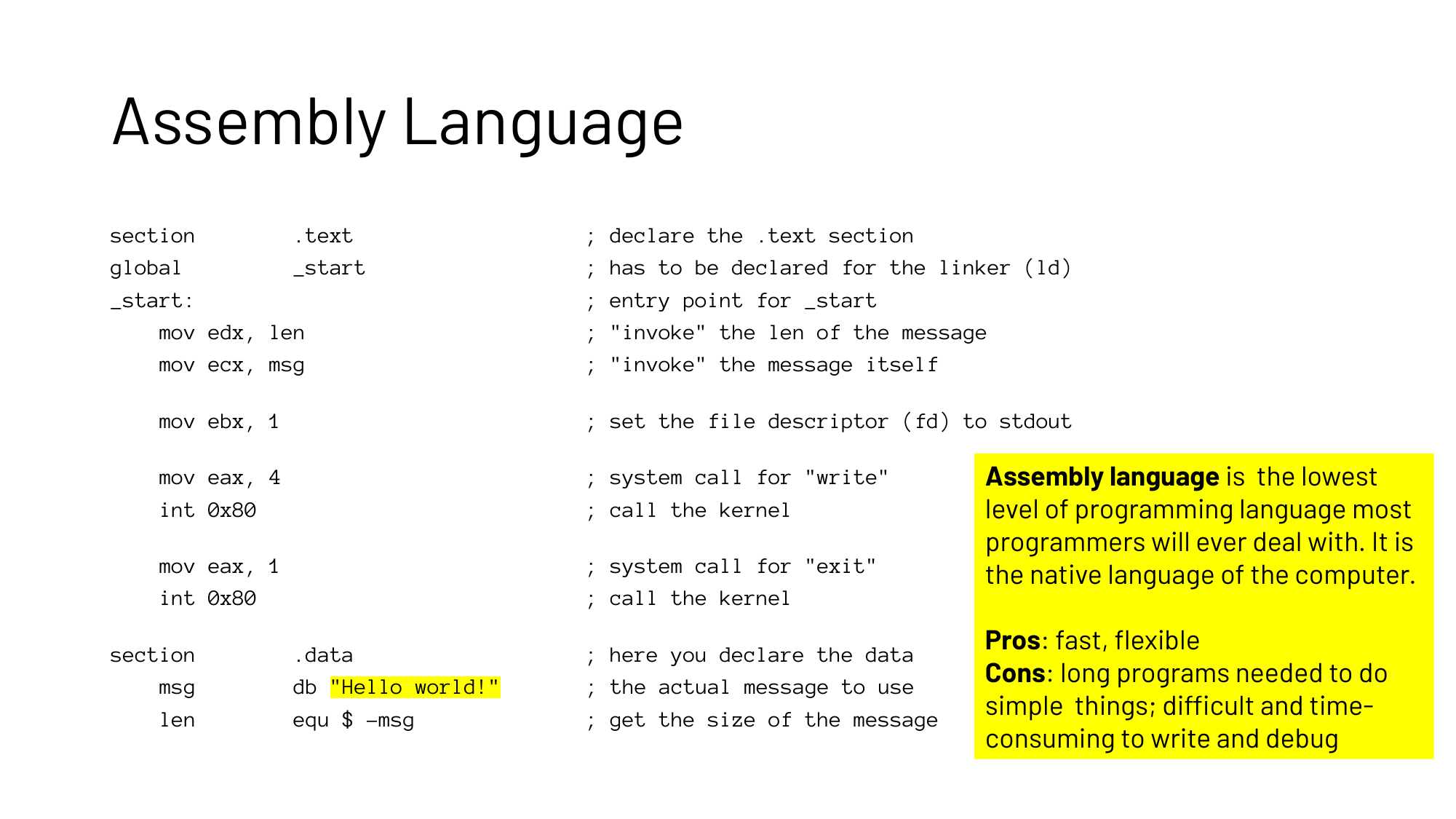

# Assembly Language
section        .text                   ; declare the .text section
global         _start                  ; has to be declared for the linker (ld)
_start:                                ; entry point for _start
    mov edx, len                       ; "invoke" the len of the message
    mov ecx, msg                       ; "invoke" the message itself
    mov ebx, 1                         ; set the file descriptor (fd) to stdout
    mov eax, 4                         ; system call for "write"
    int 0x80                           ; call the kernel
    mov eax, 1                         ; system call for "exit"
    int 0x80                           ; call the kernel
section        .data                   ; here you declare the data
    msg        db "Hello world!"       ; the actual message to use
    len        equ $ -msg              ; get the size of the message

Assembly language is  the lowest
level of programming language most
programmers will ever deal with. It is the native language of the computer.

Pros: fast, flexible
Cons: long programs needed to do simple  things; difficult and time-consuming to write and debug